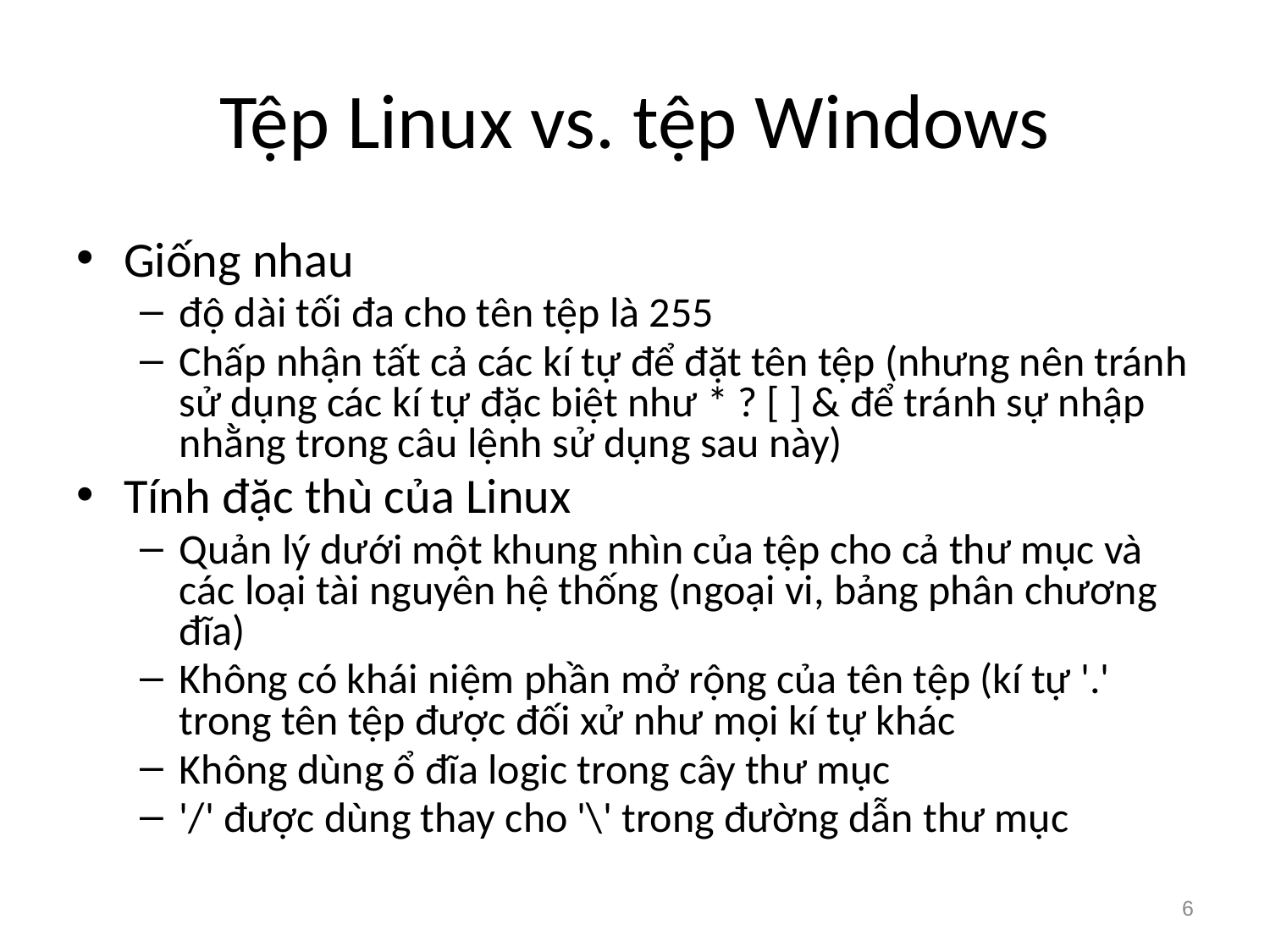

# Tệp Linux vs. tệp Windows
Giống nhau
độ dài tối đa cho tên tệp là 255
Chấp nhận tất cả các kí tự để đặt tên tệp (nhưng nên tránh sử dụng các kí tự đặc biệt như * ? [ ] & để tránh sự nhập nhằng trong câu lệnh sử dụng sau này)
Tính đặc thù của Linux
Quản lý dưới một khung nhìn của tệp cho cả thư mục và các loại tài nguyên hệ thống (ngoại vi, bảng phân chương đĩa)
Không có khái niệm phần mở rộng của tên tệp (kí tự '.' trong tên tệp được đối xử như mọi kí tự khác
Không dùng ổ đĩa logic trong cây thư mục
'/' được dùng thay cho '\' trong đường dẫn thư mục

6